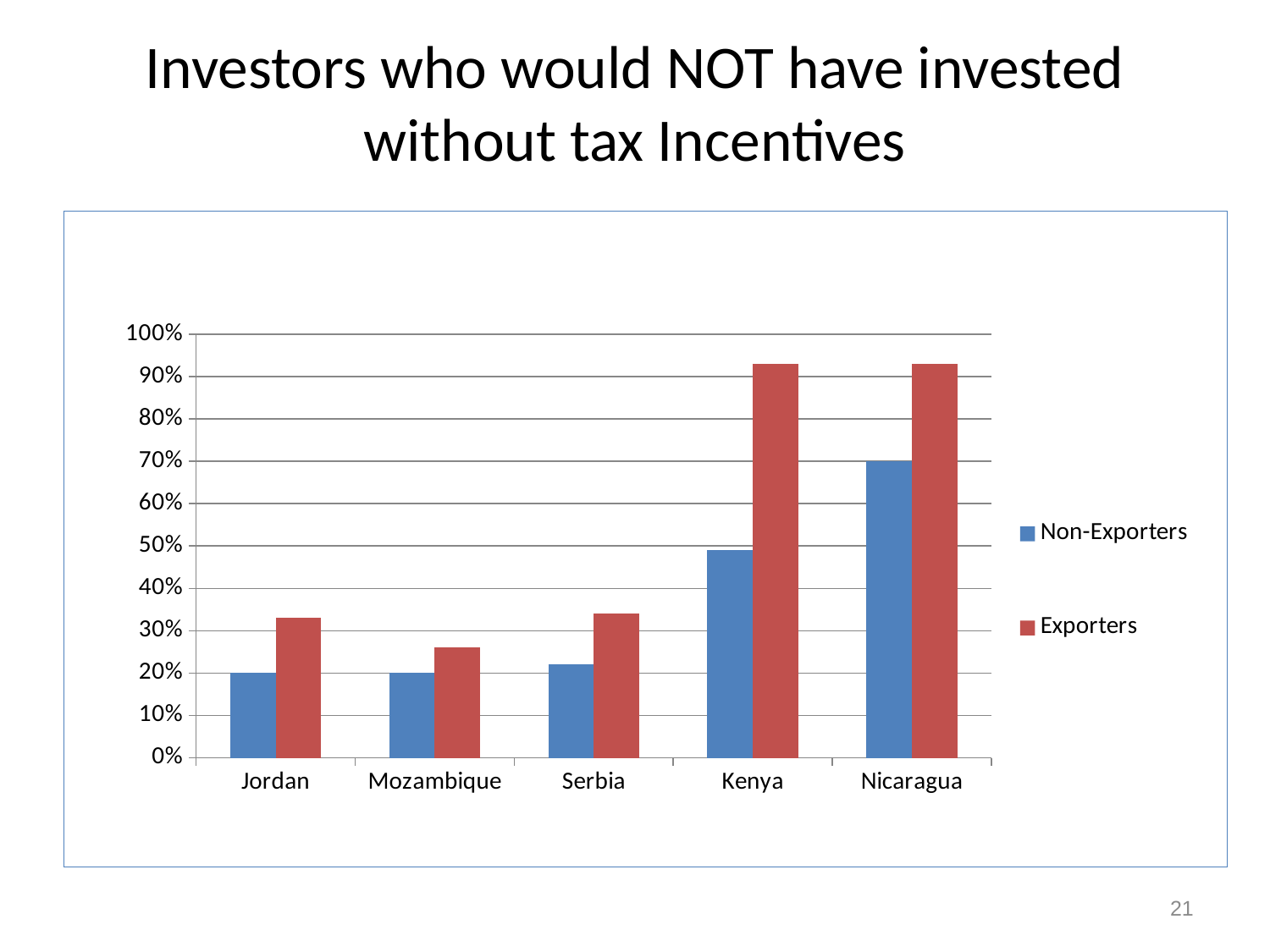

# Investors who would NOT have invested without tax Incentives

### Chart

| Category | Non-Exporters | Exporters |
|---|---|---|
| Jordan | 0.2 | 0.33 |
| Mozambique | 0.2 | 0.26 |
| Serbia | 0.22 | 0.34 |
| Kenya | 0.49 | 0.93 |
| Nicaragua | 0.7 | 0.93 |
21